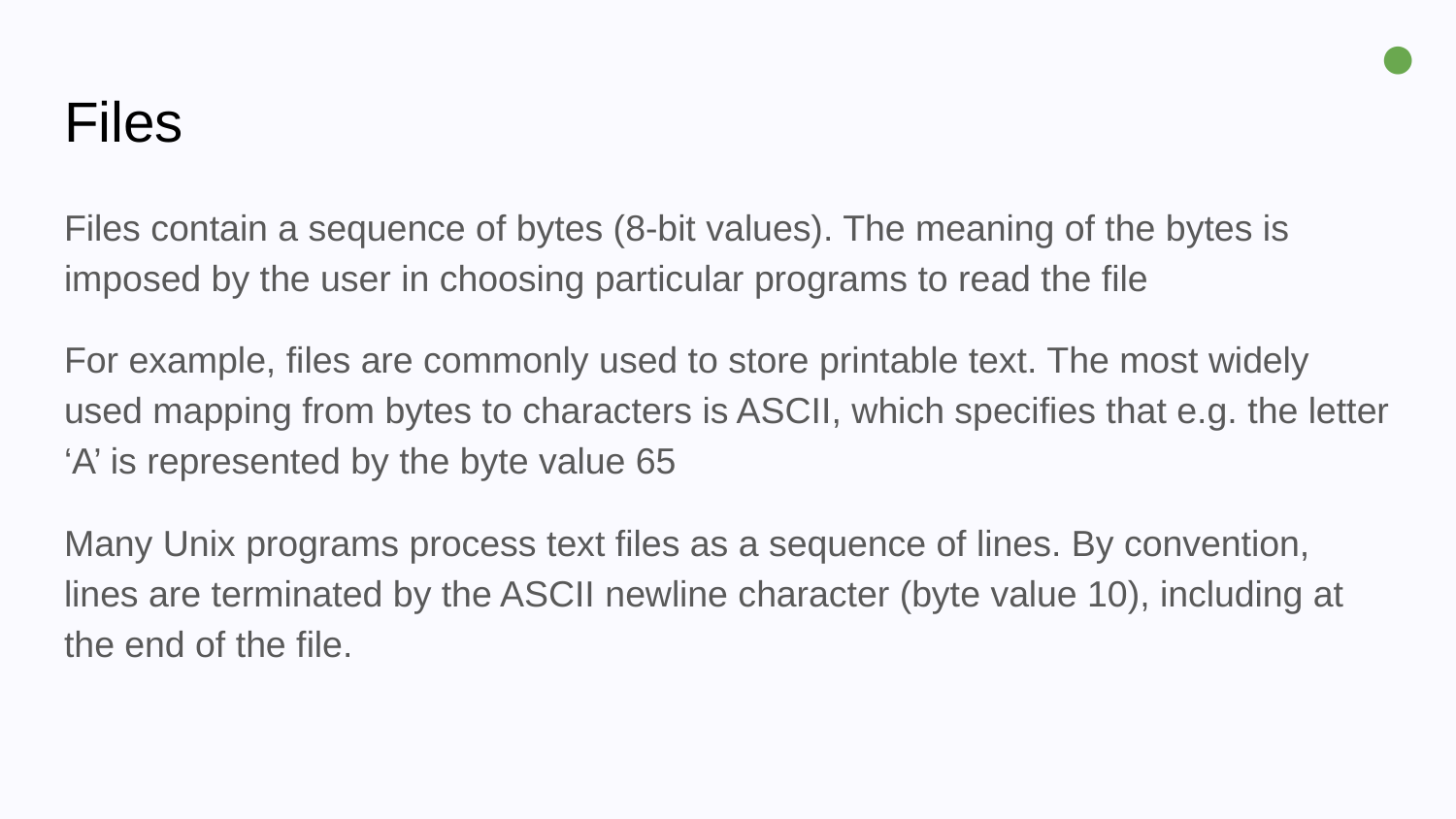

●
# Files
Files contain a sequence of bytes (8-bit values). The meaning of the bytes is imposed by the user in choosing particular programs to read the file
For example, files are commonly used to store printable text. The most widely used mapping from bytes to characters is ASCII, which specifies that e.g. the letter ‘A’ is represented by the byte value 65
Many Unix programs process text files as a sequence of lines. By convention, lines are terminated by the ASCII newline character (byte value 10), including at the end of the file.